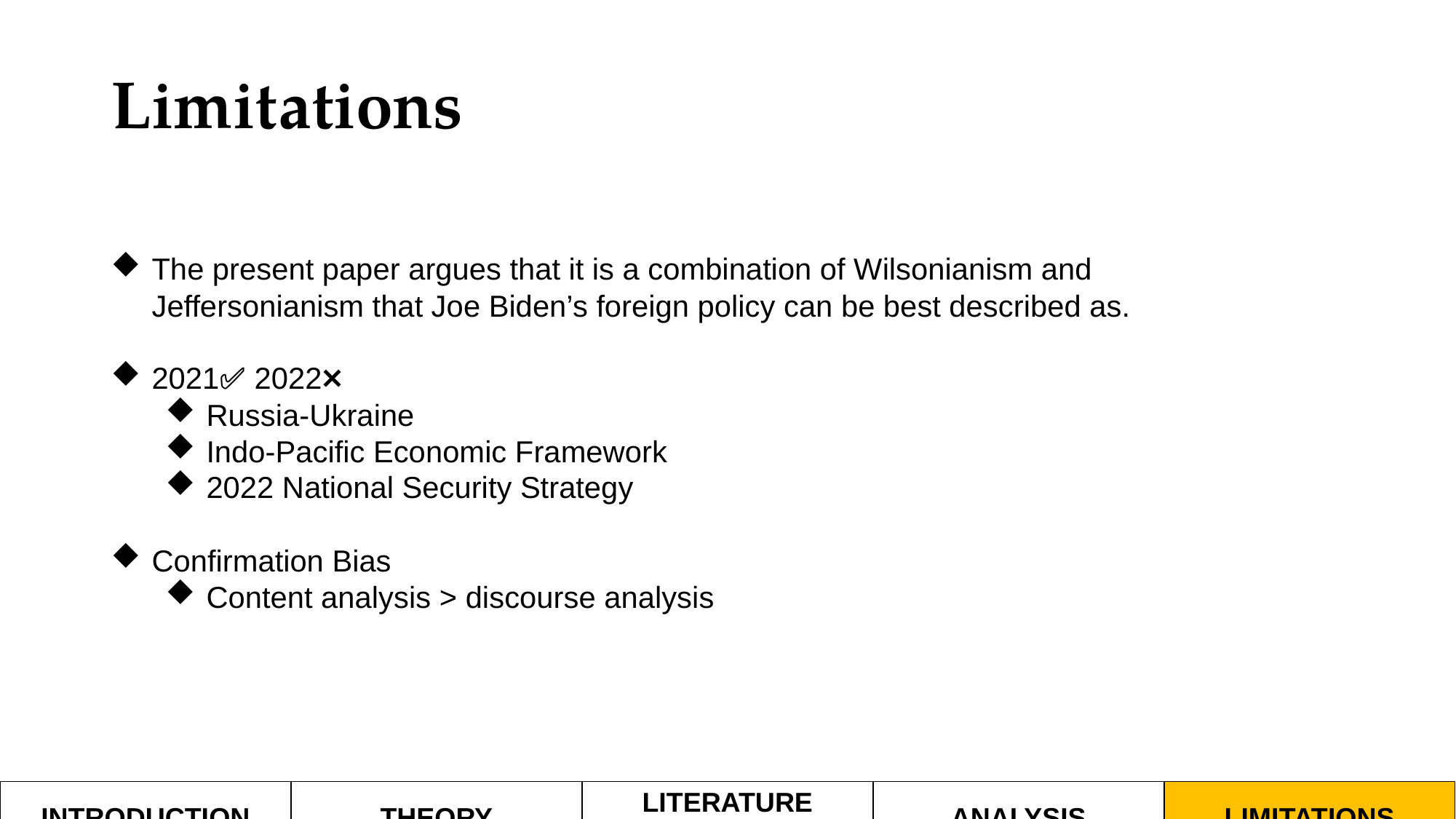

# Limitations
The present paper argues that it is a combination of Wilsonianism and Jeffersonianism that Joe Biden’s foreign policy can be best described as.

2021✅ 2022❌
Russia-Ukraine
Indo-Pacific Economic Framework
2022 National Security Strategy

Confirmation Bias
Content analysis > discourse analysis
| INTRODUCTION | THEORY | LITERATURE REVIEW | ANALYSIS | LIMITATIONS |
| --- | --- | --- | --- | --- |